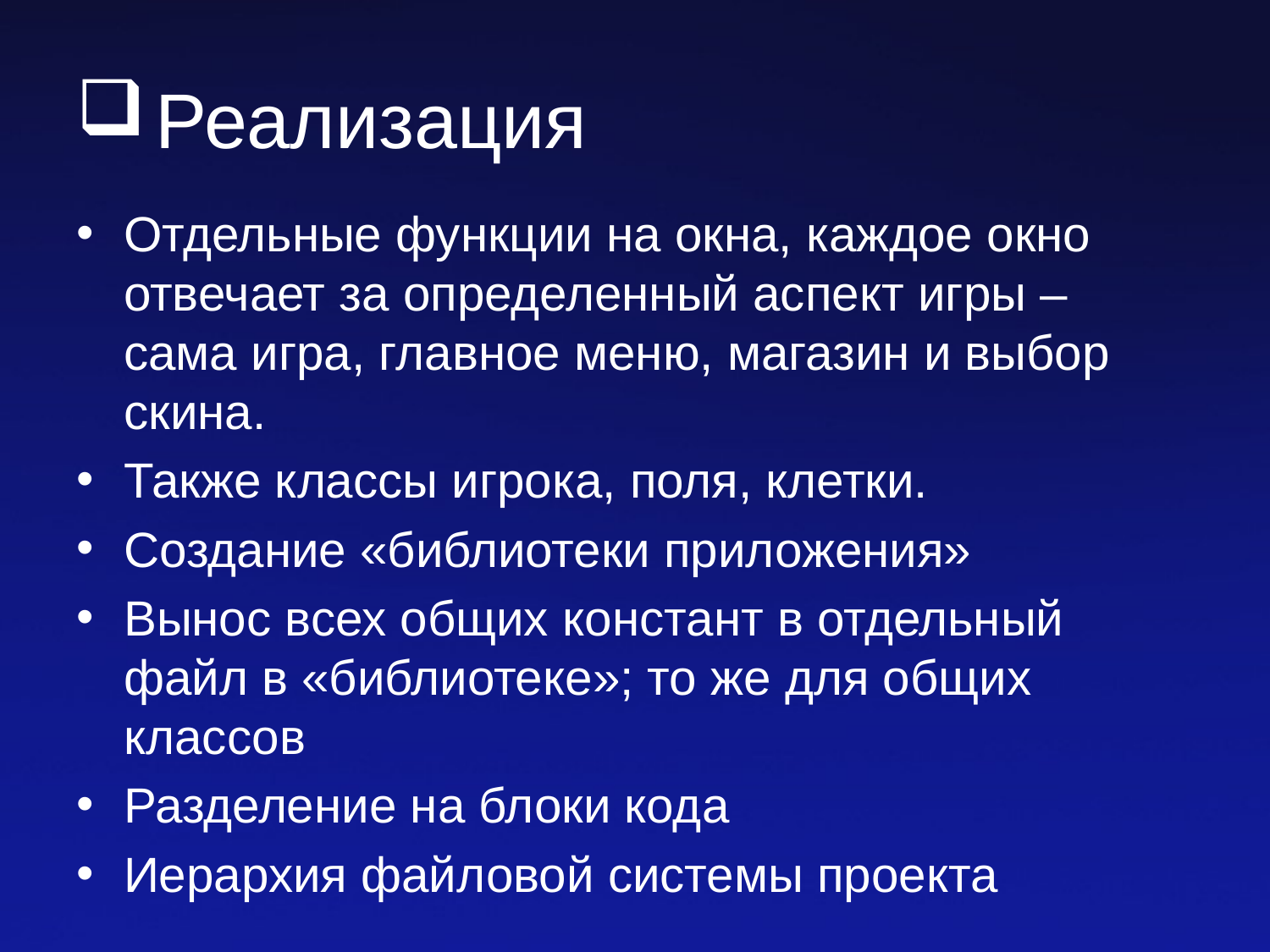

# Реализация
Отдельные функции на окна, каждое окно отвечает за определенный аспект игры – сама игра, главное меню, магазин и выбор скина.
Также классы игрока, поля, клетки.
Создание «библиотеки приложения»
Вынос всех общих констант в отдельный файл в «библиотеке»; то же для общих классов
Разделение на блоки кода
Иерархия файловой системы проекта